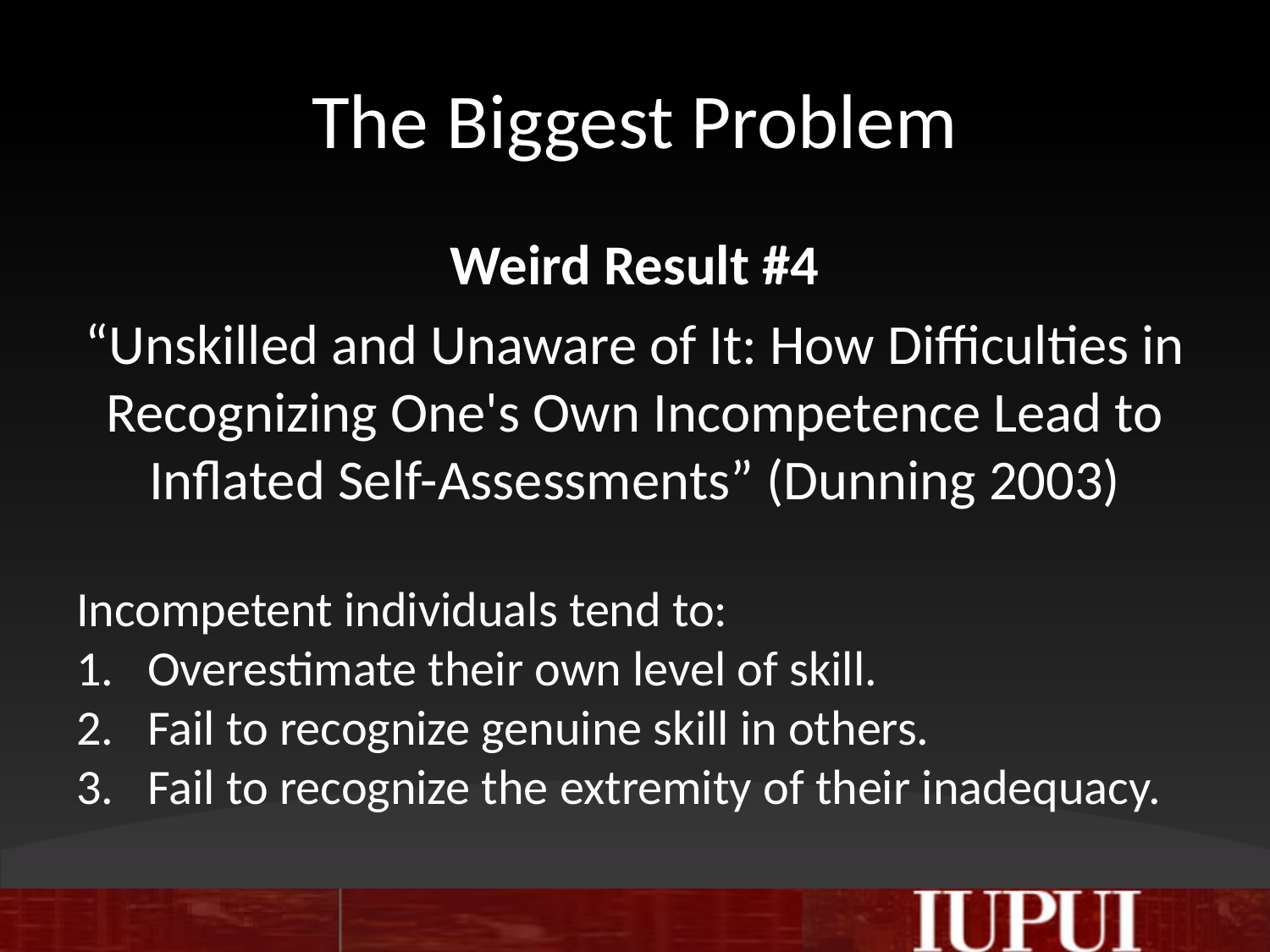

# The Biggest Problem
Weird Result #4
“Unskilled and Unaware of It: How Difficulties in Recognizing One's Own Incompetence Lead to Inflated Self-Assessments” (Dunning 2003)
Incompetent individuals tend to:
Overestimate their own level of skill.
Fail to recognize genuine skill in others.
Fail to recognize the extremity of their inadequacy.